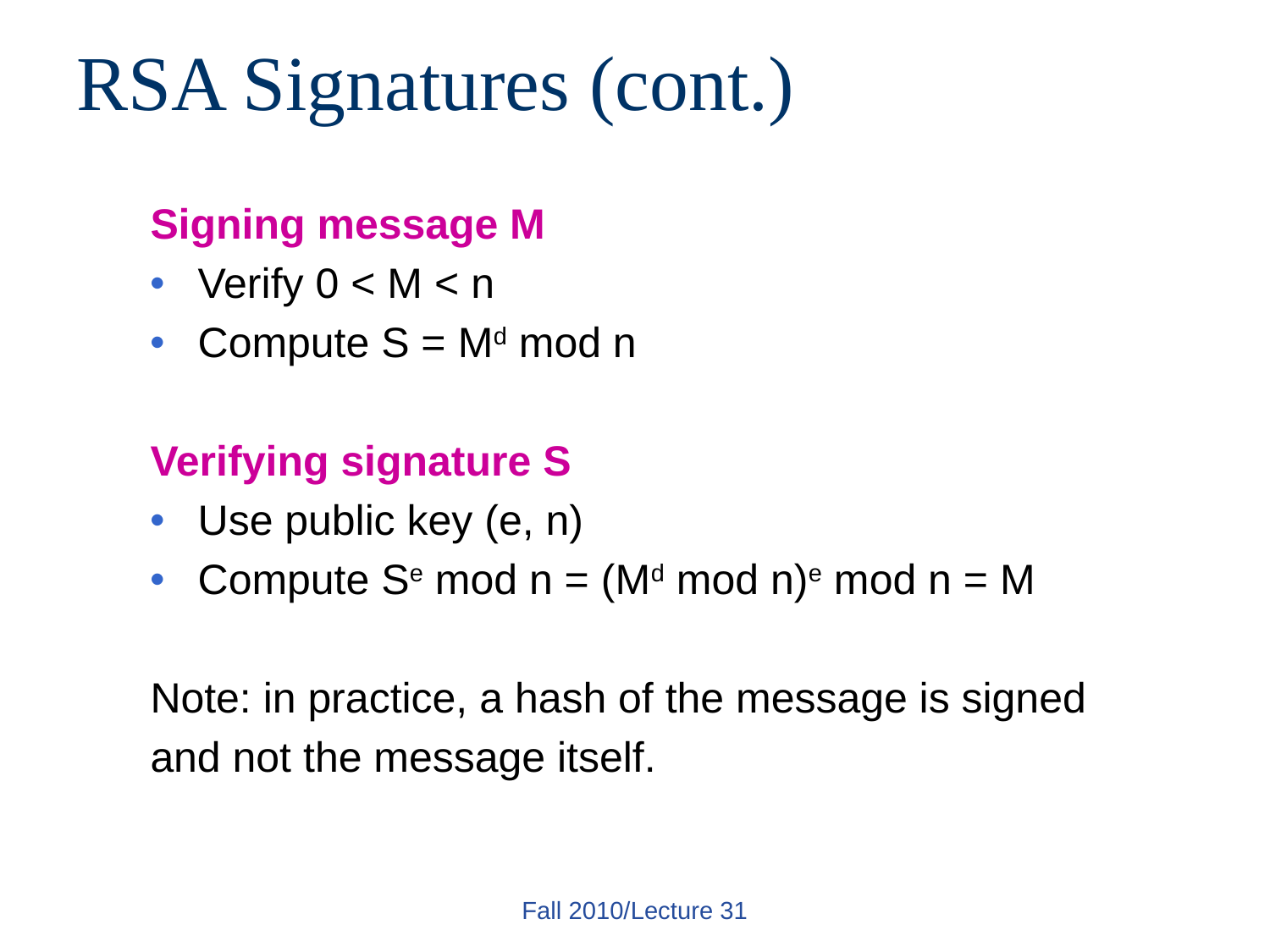

# RSA Signatures (cont.)
Signing message M
Verify 0 < M < n
Compute S = Md mod n

Verifying signature S
Use public key (e, n)
Compute Se mod n = (Md mod n)e mod n = M

Note: in practice, a hash of the message is signed
and not the message itself.

Fall 2010/Lecture 31
18